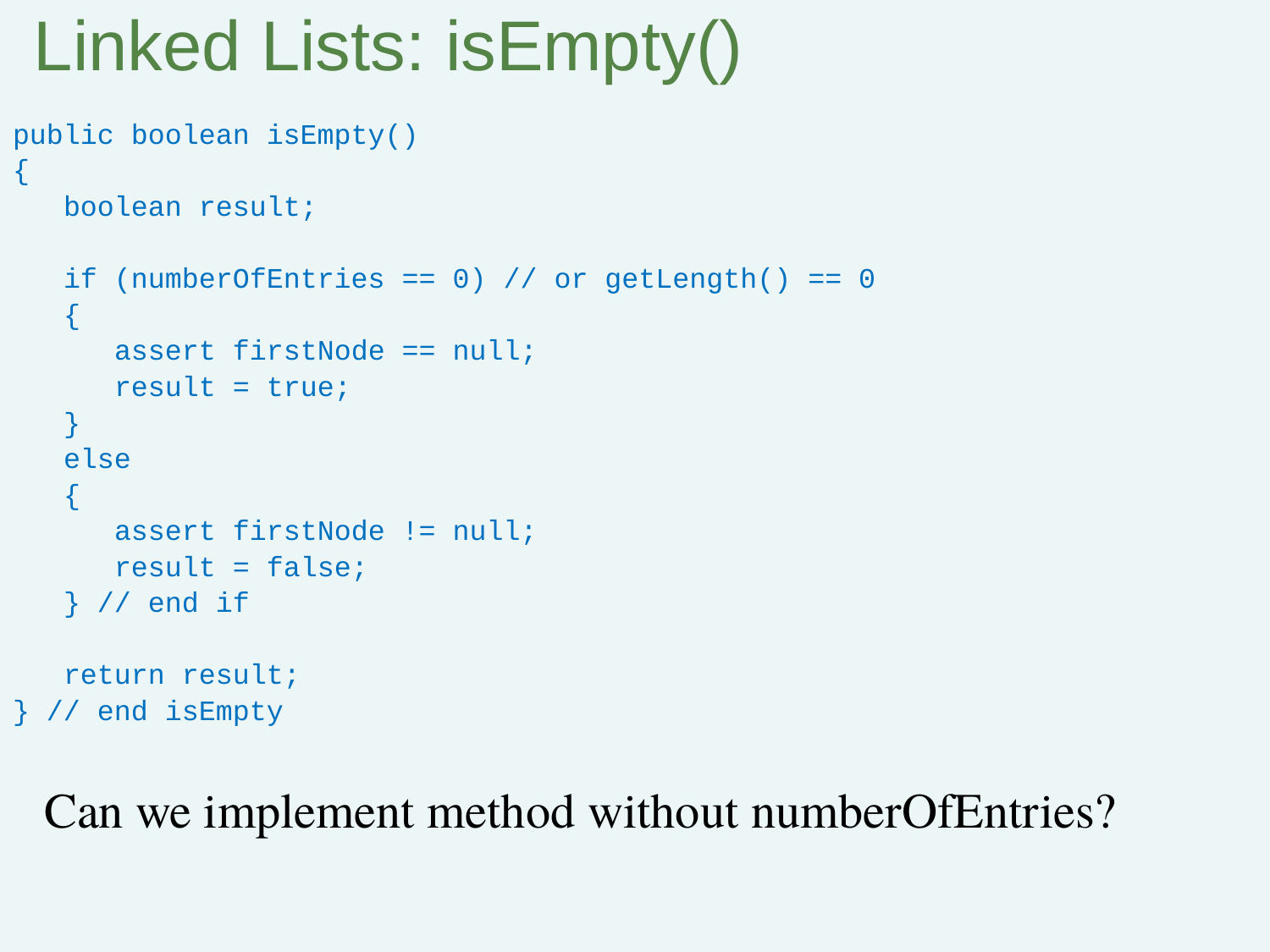

# Linked Lists: isEmpty()

public boolean isEmpty()
{
   boolean result;

   if (numberOfEntries == 0) // or getLength() == 0
   {
      assert firstNode == null;
      result = true;
   }
   else
   {
      assert firstNode != null;
      result = false;
   } // end if

   return result;
} // end isEmpty
Can we implement method without numberOfEntries?